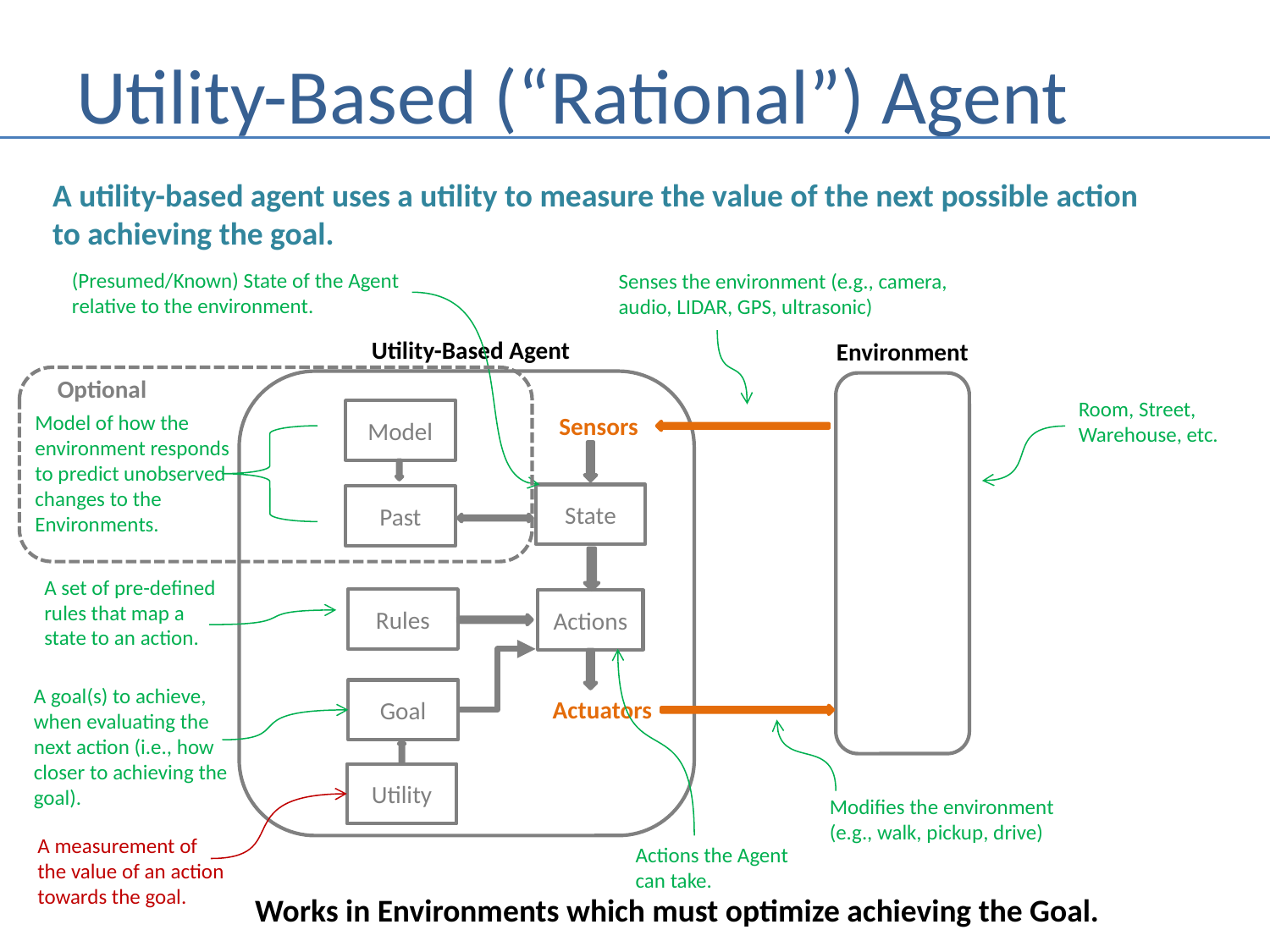

# Utility-Based (“Rational”) Agent
A utility-based agent uses a utility to measure the value of the next possible action to achieving the goal.
(Presumed/Known) State of the Agent
relative to the environment.
Senses the environment (e.g., camera,
audio, LIDAR, GPS, ultrasonic)
Utility-Based Agent
Environment
Optional

Room, Street,
Warehouse, etc.
Model
Model of how the
environment responds
to predict unobserved
changes to the
Environments.
Sensors

State
Past

A set of pre-defined
rules that map a
state to an action.
Rules
Actions

A goal(s) to achieve,
when evaluating the
next action (i.e., how
closer to achieving the
goal).
Goal
Actuators

Utility
Modifies the environment
(e.g., walk, pickup, drive)
A measurement of
the value of an action
towards the goal.
Actions the Agent
can take.
Works in Environments which must optimize achieving the Goal.